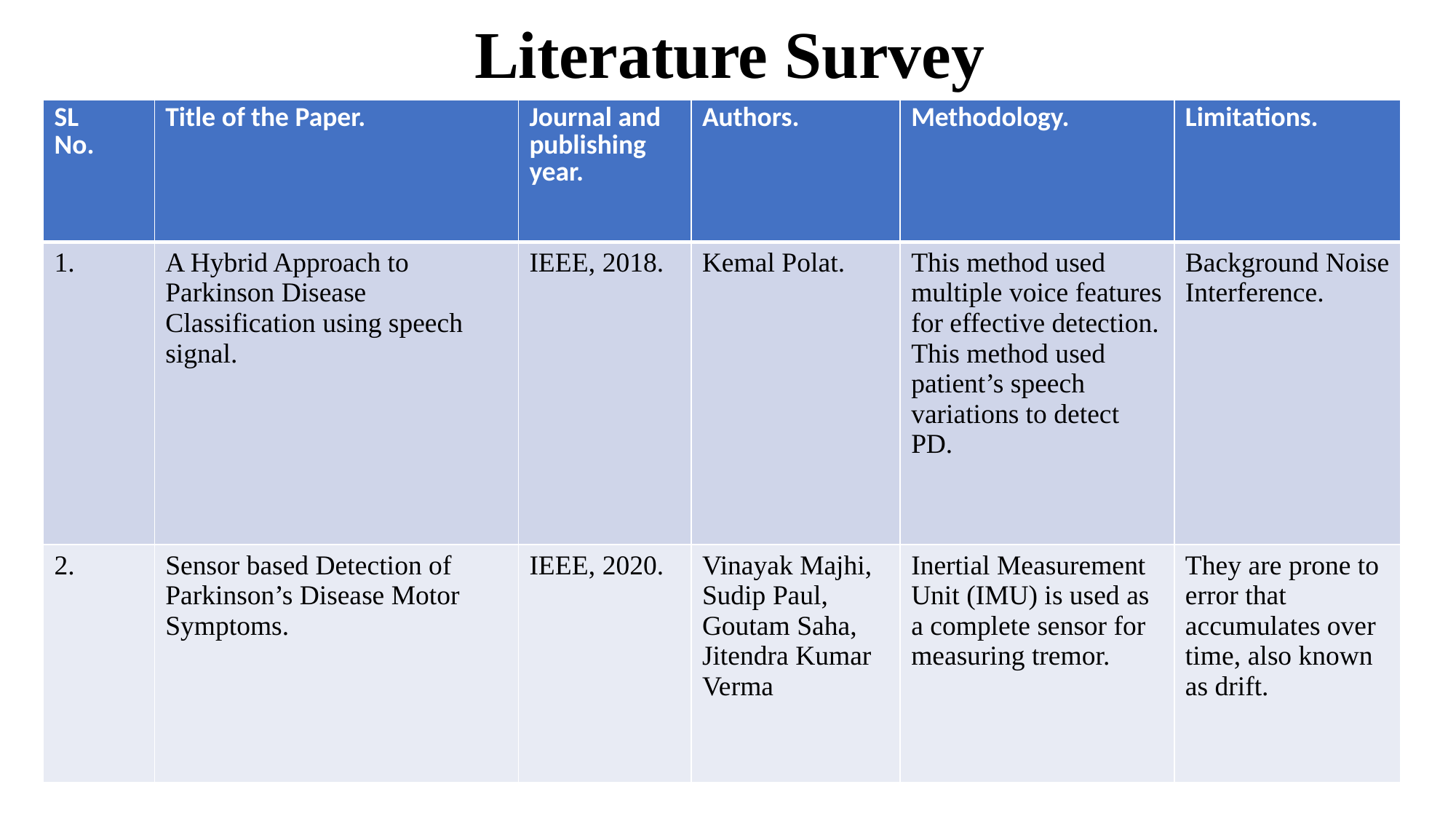

# Literature Survey
| SL No. | Title of the Paper. | Journal and publishing year. | Authors. | Methodology. | Limitations. |
| --- | --- | --- | --- | --- | --- |
| 1. | A Hybrid Approach to Parkinson Disease Classification using speech signal. | IEEE, 2018. | Kemal Polat. | This method used multiple voice features for effective detection. This method used patient’s speech variations to detect PD. | Background Noise Interference. |
| 2. | Sensor based Detection of Parkinson’s Disease Motor Symptoms. | IEEE, 2020. | Vinayak Majhi, Sudip Paul, Goutam Saha, Jitendra Kumar Verma | Inertial Measurement Unit (IMU) is used as a complete sensor for measuring tremor. | They are prone to error that accumulates over time, also known as drift. |